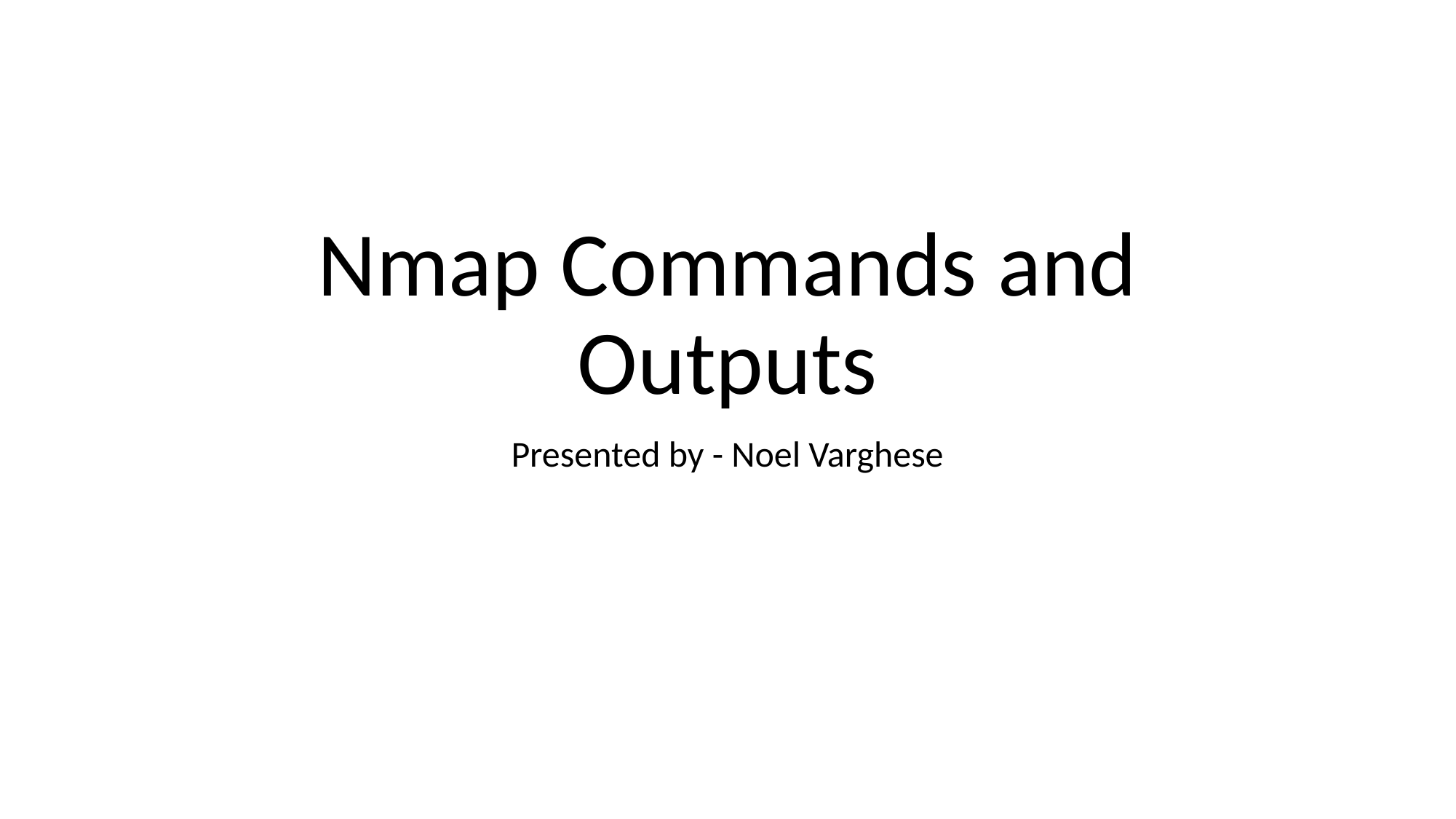

# Nmap Commands and Outputs
Presented by - Noel Varghese